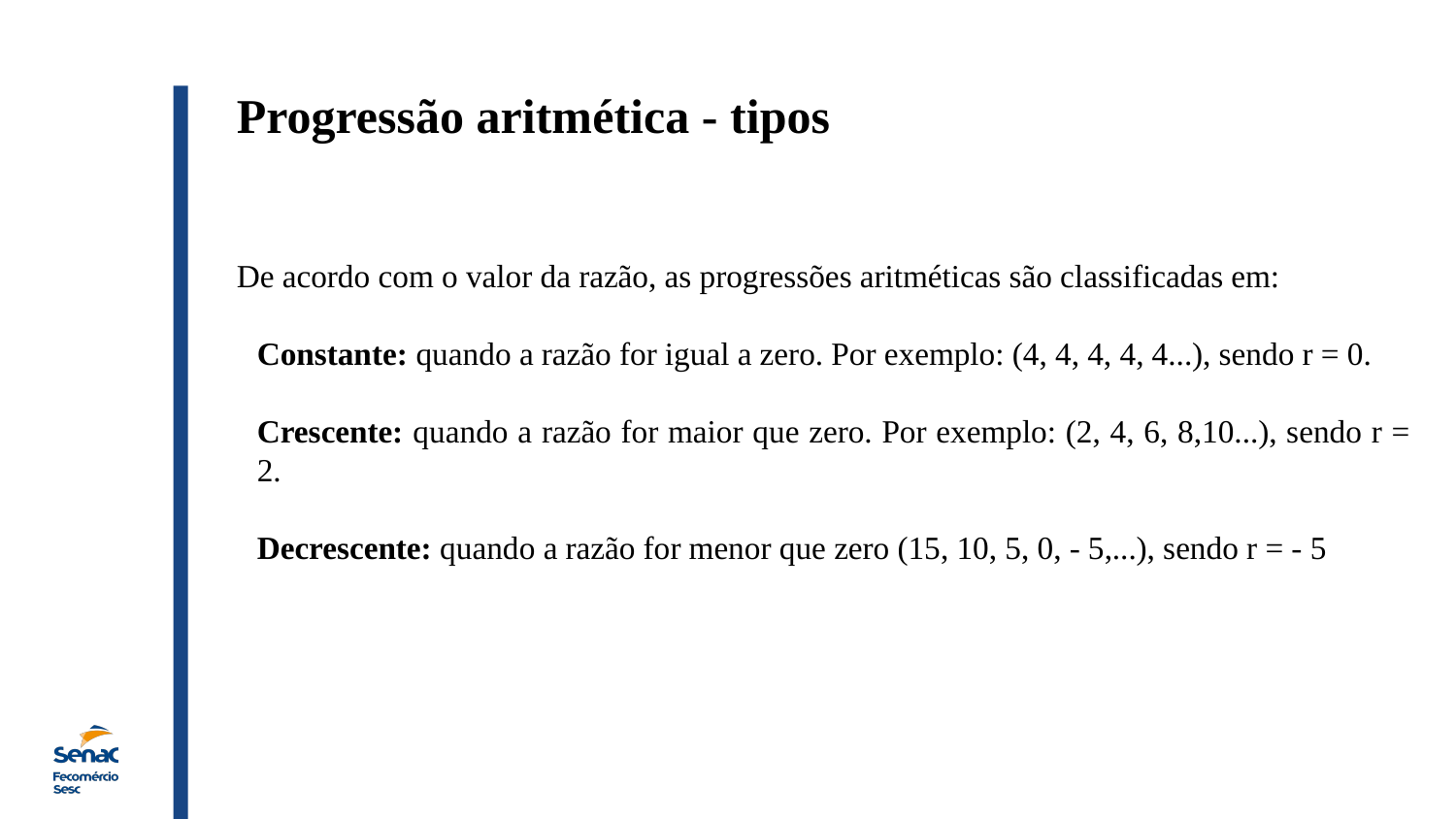

Progressão aritmética - tipos
De acordo com o valor da razão, as progressões aritméticas são classificadas em:

Constante: quando a razão for igual a zero. Por exemplo: (4, 4, 4, 4, 4...), sendo r = 0.

Crescente: quando a razão for maior que zero. Por exemplo: (2, 4, 6, 8,10...), sendo r = 2.

Decrescente: quando a razão for menor que zero (15, 10, 5, 0, - 5,...), sendo r = - 5